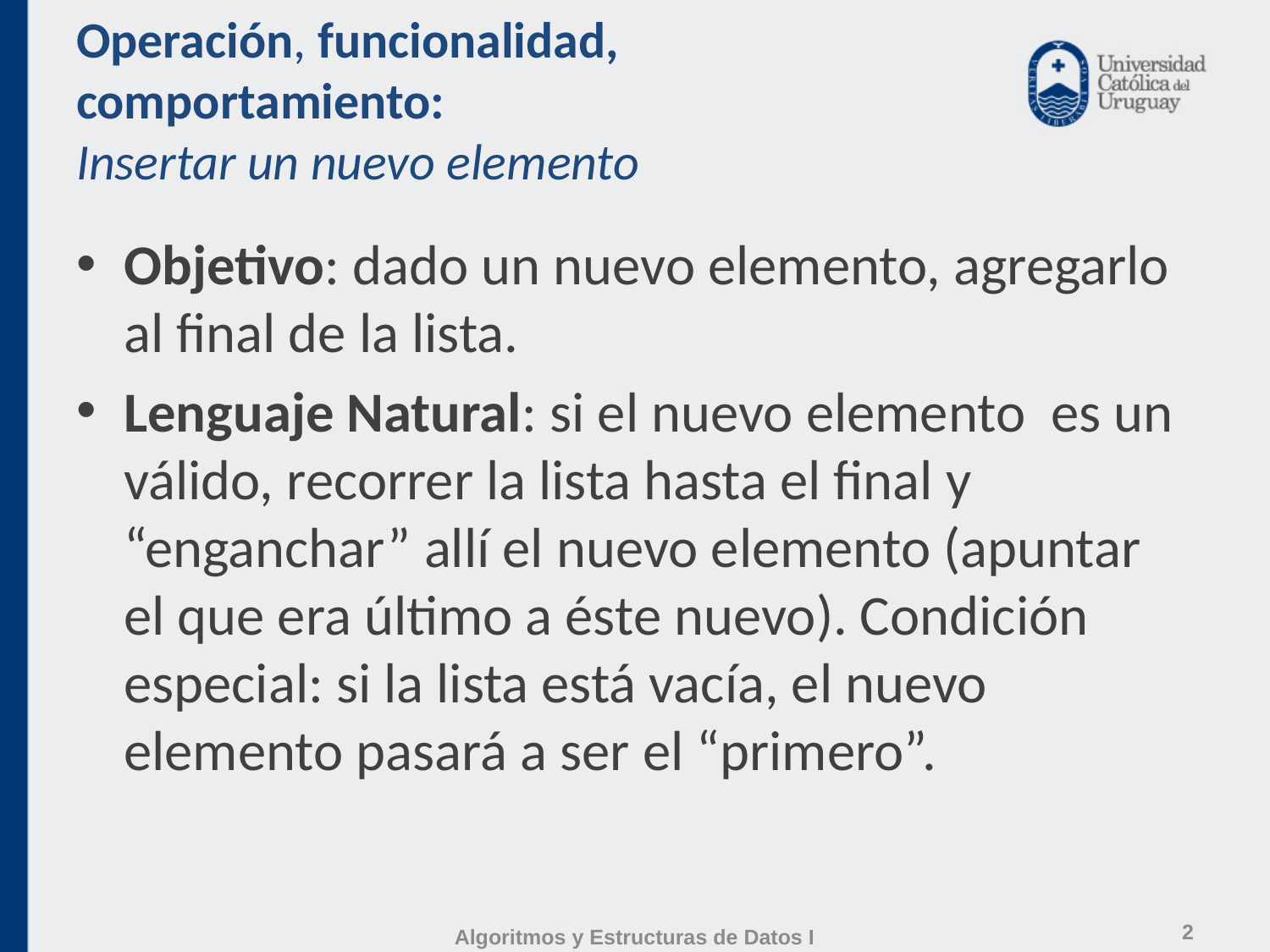

# Operación, funcionalidad, comportamiento: Insertar un nuevo elemento
Objetivo: dado un nuevo elemento, agregarlo al final de la lista.
Lenguaje Natural: si el nuevo elemento  es un válido, recorrer la lista hasta el final y “enganchar” allí el nuevo elemento (apuntar el que era último a éste nuevo). Condición especial: si la lista está vacía, el nuevo elemento pasará a ser el “primero”.

2
Algoritmos y Estructuras de Datos I